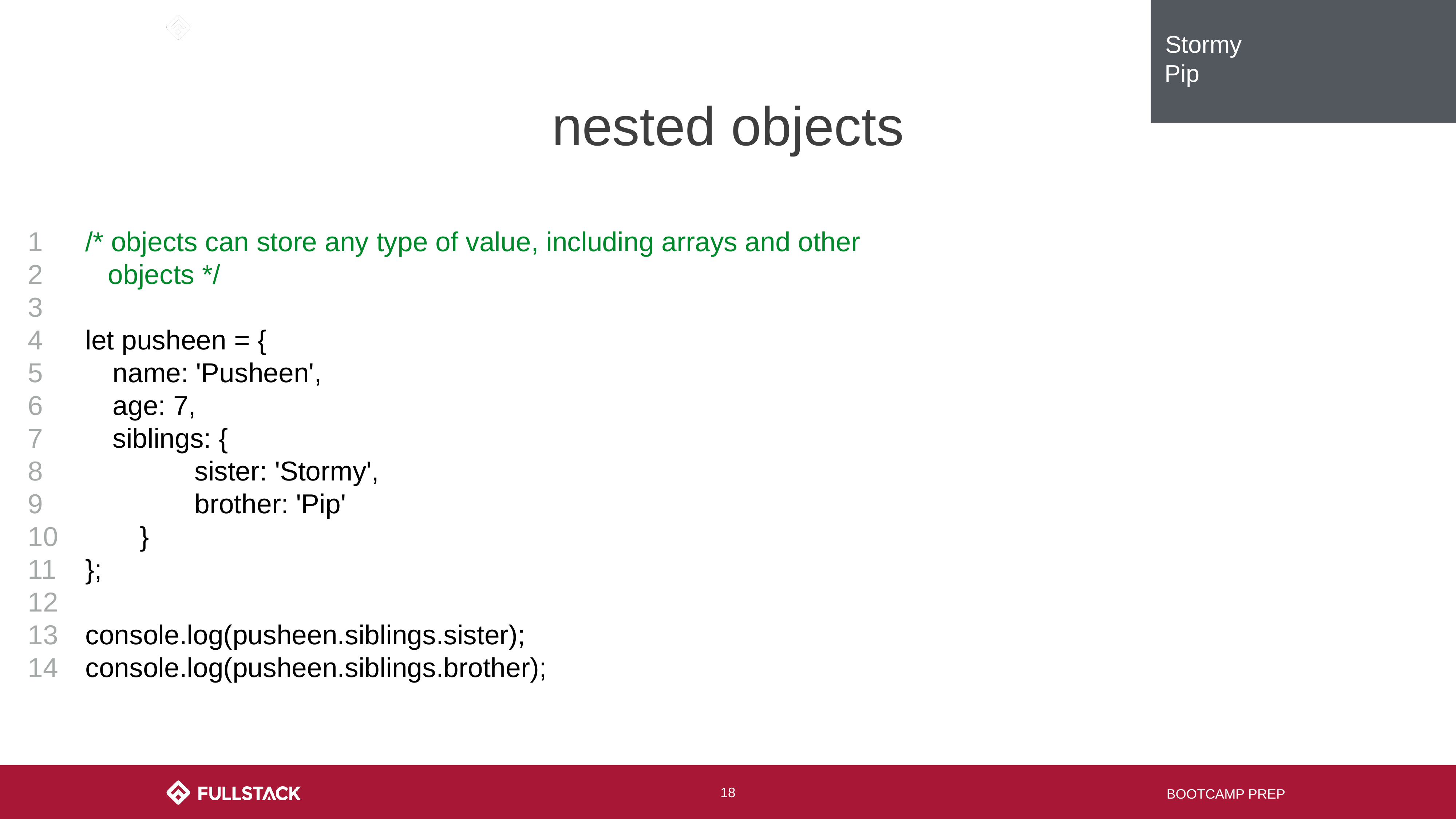

Stormy
Pip
# nested objects
1
2
3
4
5
6
7
8
9
10
11
12
13
14

/* objects can store any type of value, including arrays and other
   objects */
let pusheen = {
name: 'Pusheen',
age: 7,
siblings: {
 		sister: 'Stormy',
		brother: 'Pip'
  	}
};
console.log(pusheen.siblings.sister);
console.log(pusheen.siblings.brother);
18
BOOTCAMP PREP